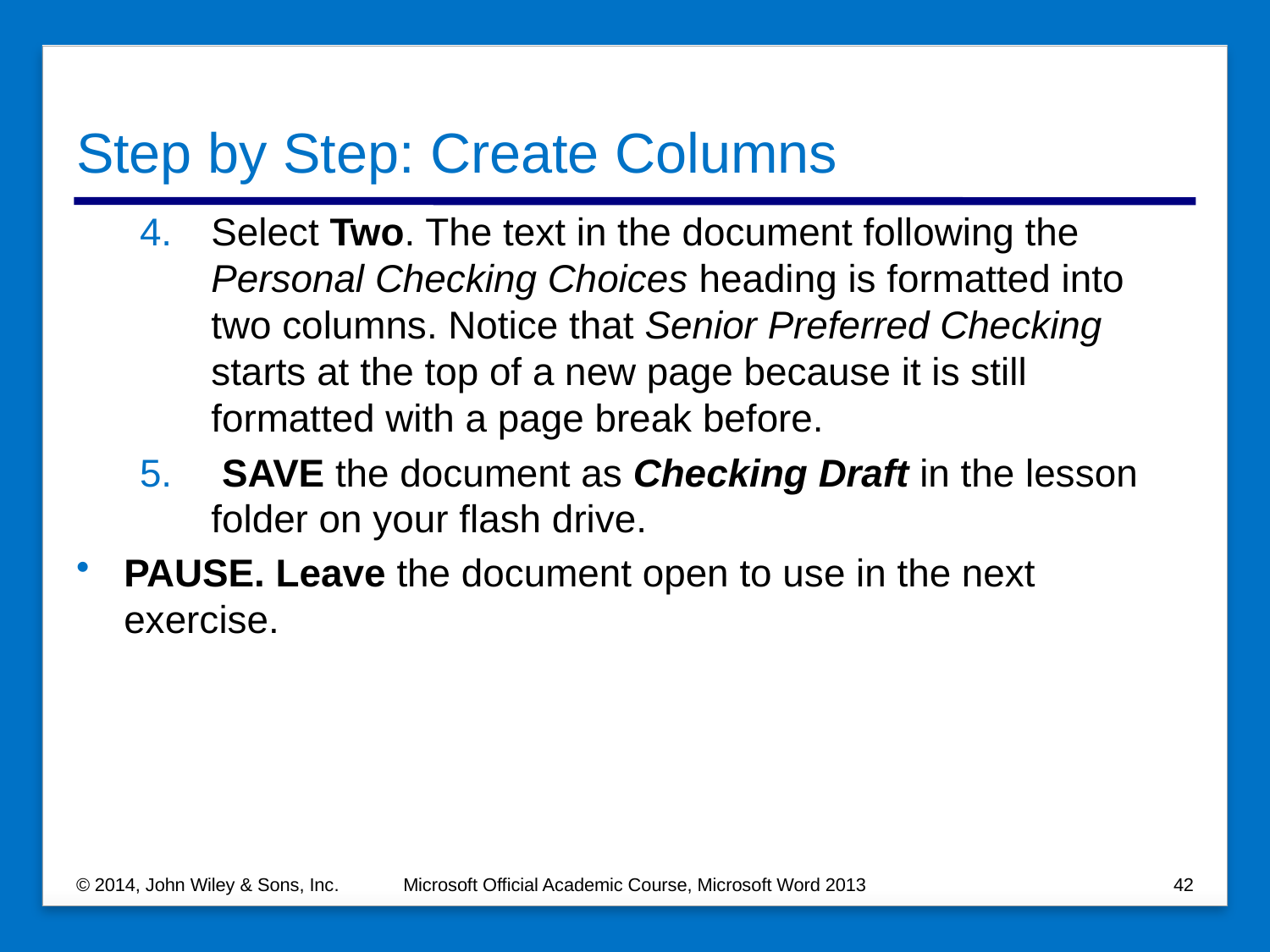

# Step by Step: Create Columns
Select Two. The text in the document following the Personal Checking Choices heading is formatted into two columns. Notice that Senior Preferred Checking starts at the top of a new page because it is still formatted with a page break before.
 SAVE the document as Checking Draft in the lesson folder on your flash drive.
PAUSE. Leave the document open to use in the next exercise.
© 2014, John Wiley & Sons, Inc.
Microsoft Official Academic Course, Microsoft Word 2013
42